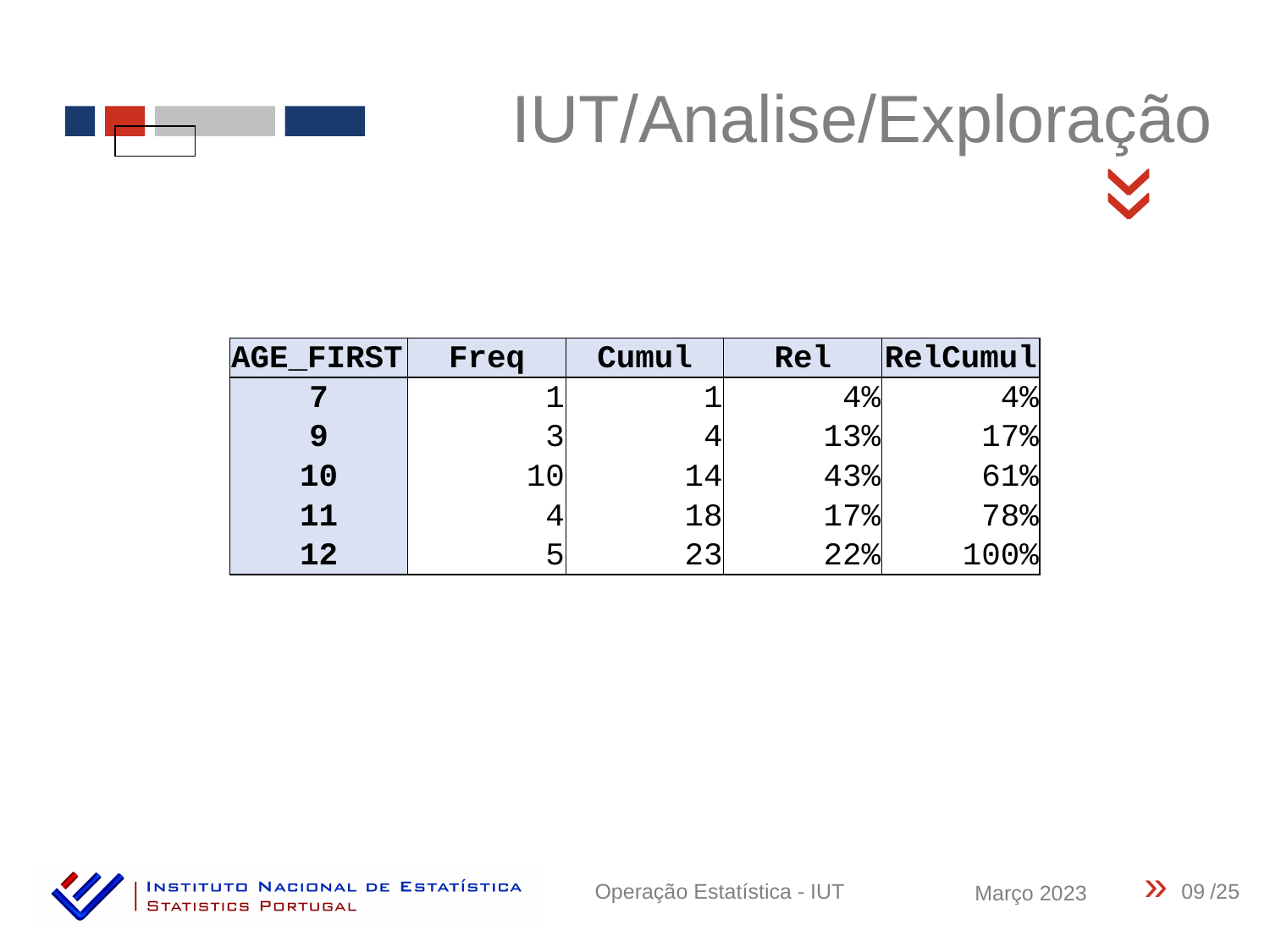

IUT/Analise/Exploração
«
| AGE\_FIRST | Freq | Cumul | Rel | RelCumul |
| --- | --- | --- | --- | --- |
| 7 | 1 | 1 | 4% | 4% |
| 9 | 3 | 4 | 13% | 17% |
| 10 | 10 | 14 | 43% | 61% |
| 11 | 4 | 18 | 17% | 78% |
| 12 | 5 | 23 | 22% | 100% |
09